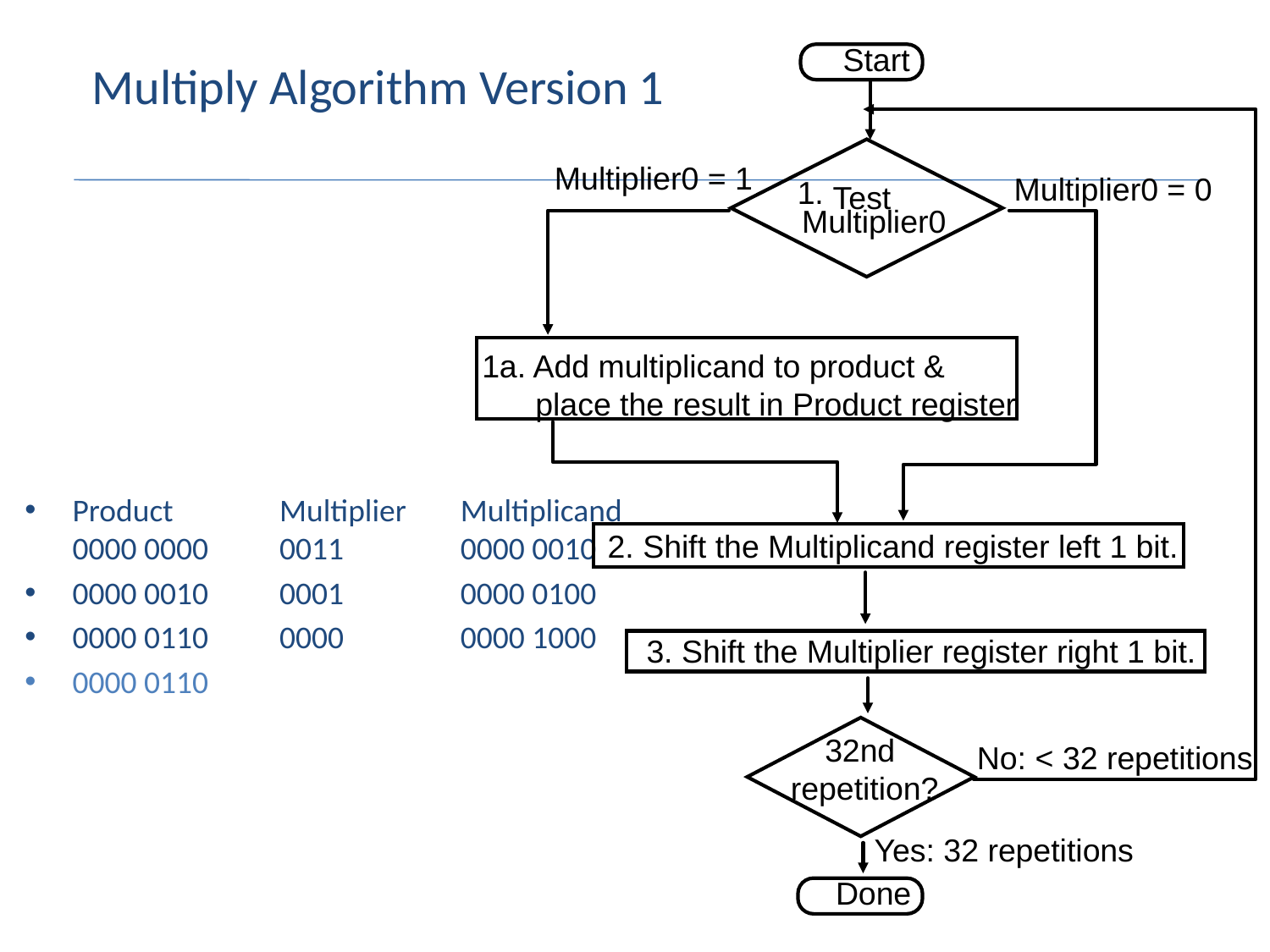

Start

# Multiply Algorithm Version 1

Multiplier0 = 1
Multiplier0 = 0
1.
Test
Multiplier0

1a. Add multiplicand to product &
      place the result in Product register

Product	Multiplier	Multiplicand 0000 0000 	0011	0000 0010
0000 0010	0001	0000 0100
0000 0110	0000	0000 1000
0000 0110
2. Shift the Multiplicand register left 1 bit.

3. Shift the Multiplier register right 1 bit.

32nd
repetition?
No: < 32 repetitions

Yes: 32 repetitions

Done